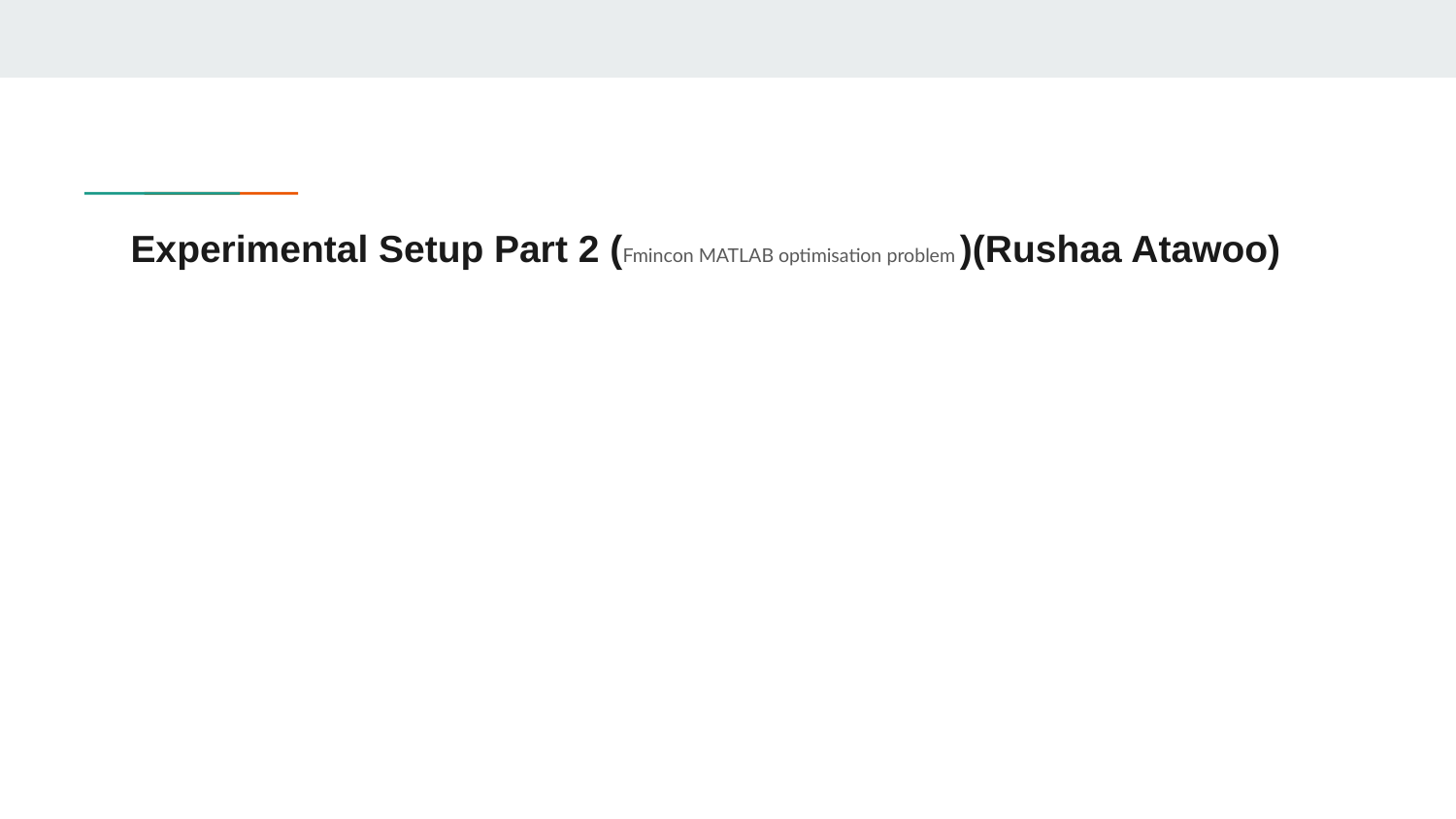

# Experimental Setup Part 2 (Fmincon MATLAB optimisation problem )(Rushaa Atawoo)